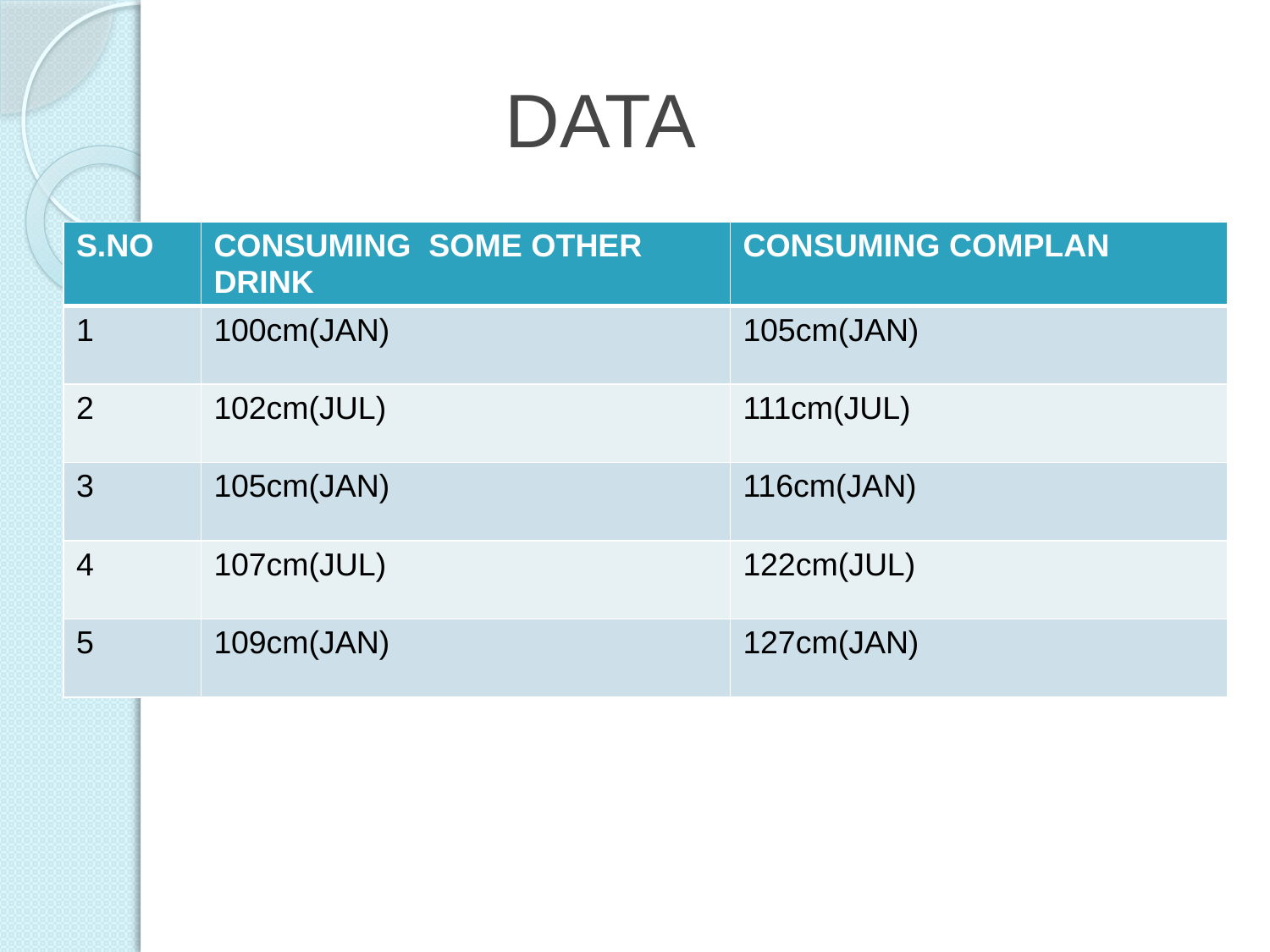

# DATA
| S.NO | CONSUMING SOME OTHER DRINK | CONSUMING COMPLAN |
| --- | --- | --- |
| 1 | 100cm(JAN) | 105cm(JAN) |
| 2 | 102cm(JUL) | 111cm(JUL) |
| 3 | 105cm(JAN) | 116cm(JAN) |
| 4 | 107cm(JUL) | 122cm(JUL) |
| 5 | 109cm(JAN) | 127cm(JAN) |